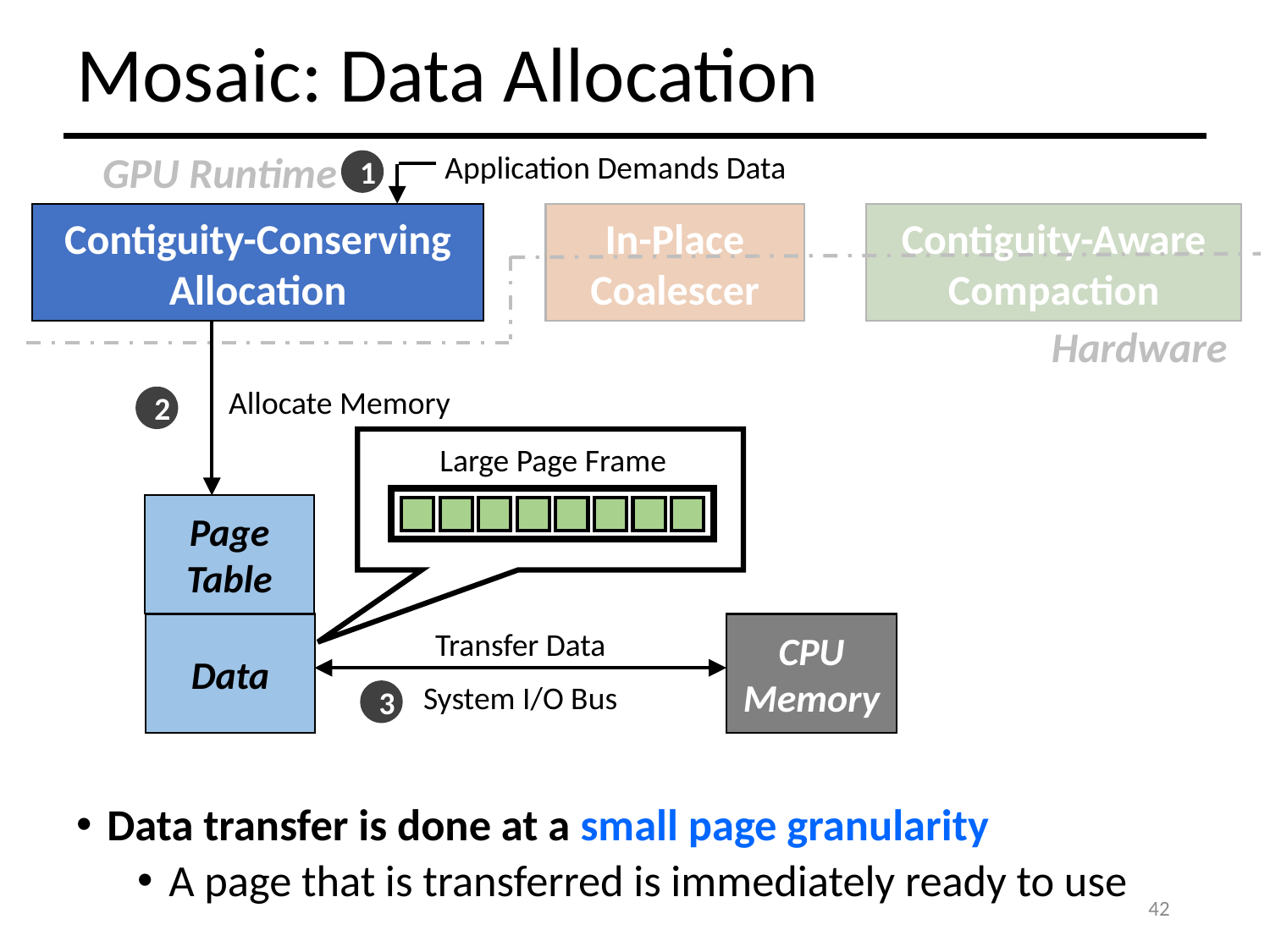

# Mosaic: Data Allocation
GPU Runtime
Hardware
Application Demands Data
1

Data transfer is done at a small page granularity
A page that is transferred is immediately ready to use

Contiguity-Conserving
Allocation
In-Place
Coalescer
Contiguity-Aware
Compaction
Allocate Memory
2

Large Page Frame

Page
Table

Data
CPU Memory
Transfer Data
System I/O Bus
3
42